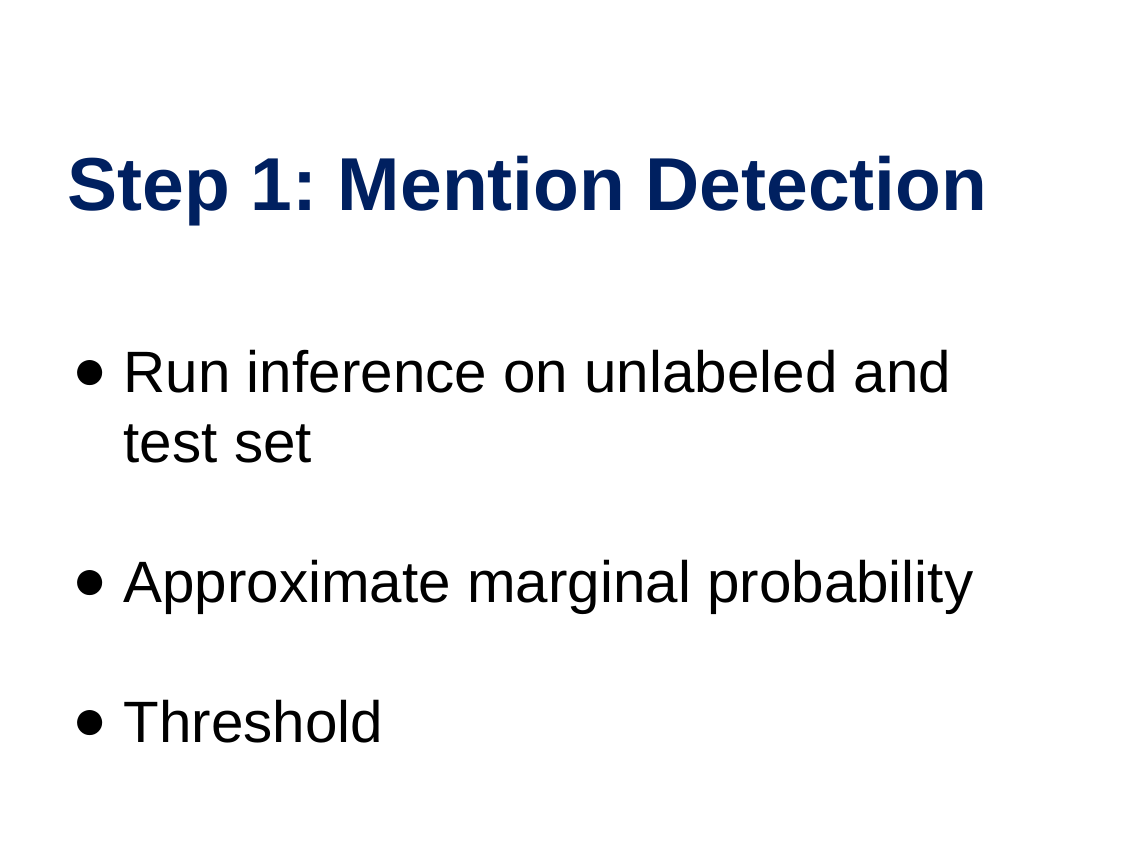

# Step 1: Mention Detection

Run inference on unlabeled and test set

Approximate marginal probability

Threshold